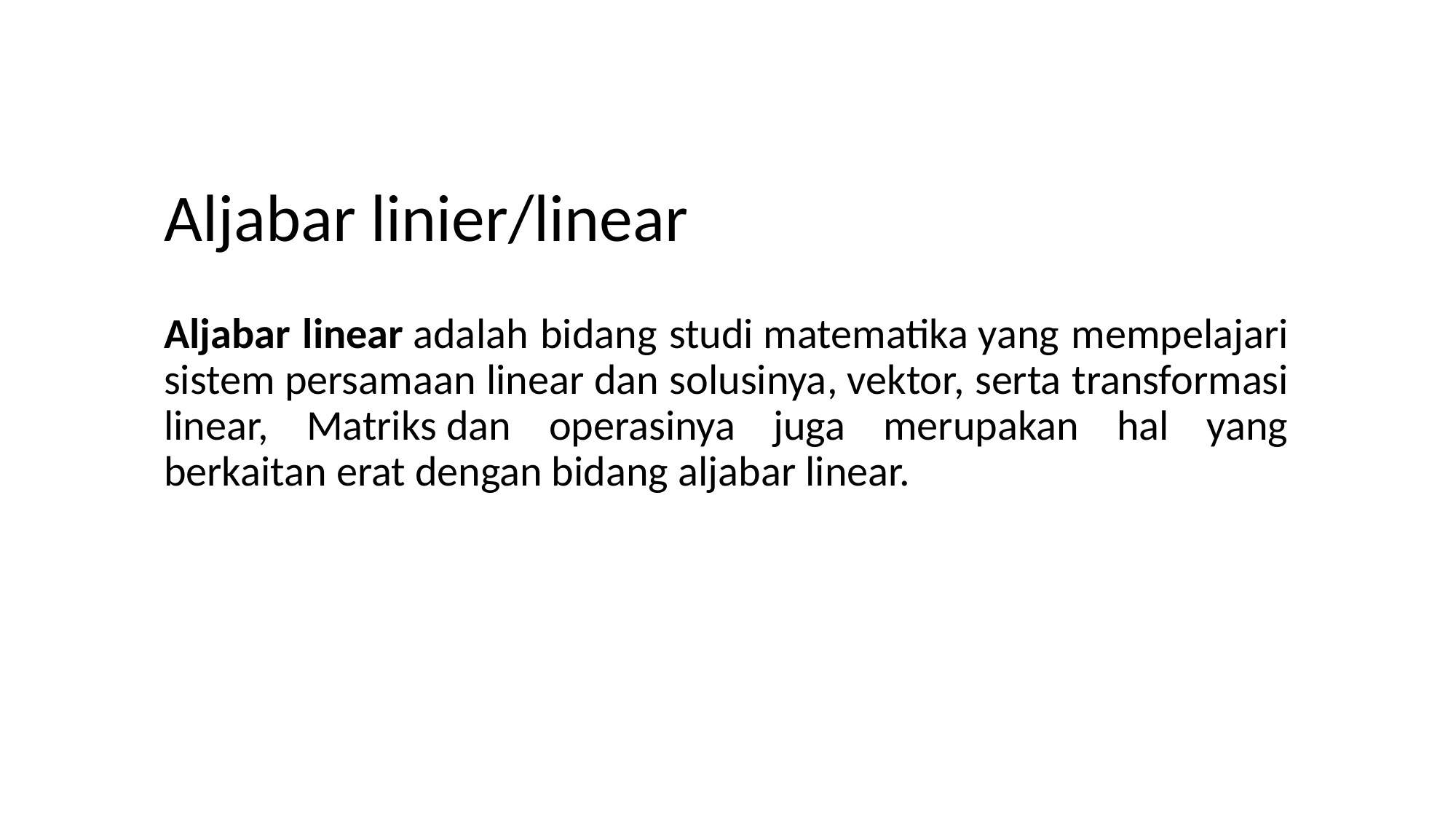

# Aljabar linier/linear
Aljabar linear adalah bidang studi matematika yang mempelajari sistem persamaan linear dan solusinya, vektor, serta transformasi linear, Matriks dan operasinya juga merupakan hal yang berkaitan erat dengan bidang aljabar linear.